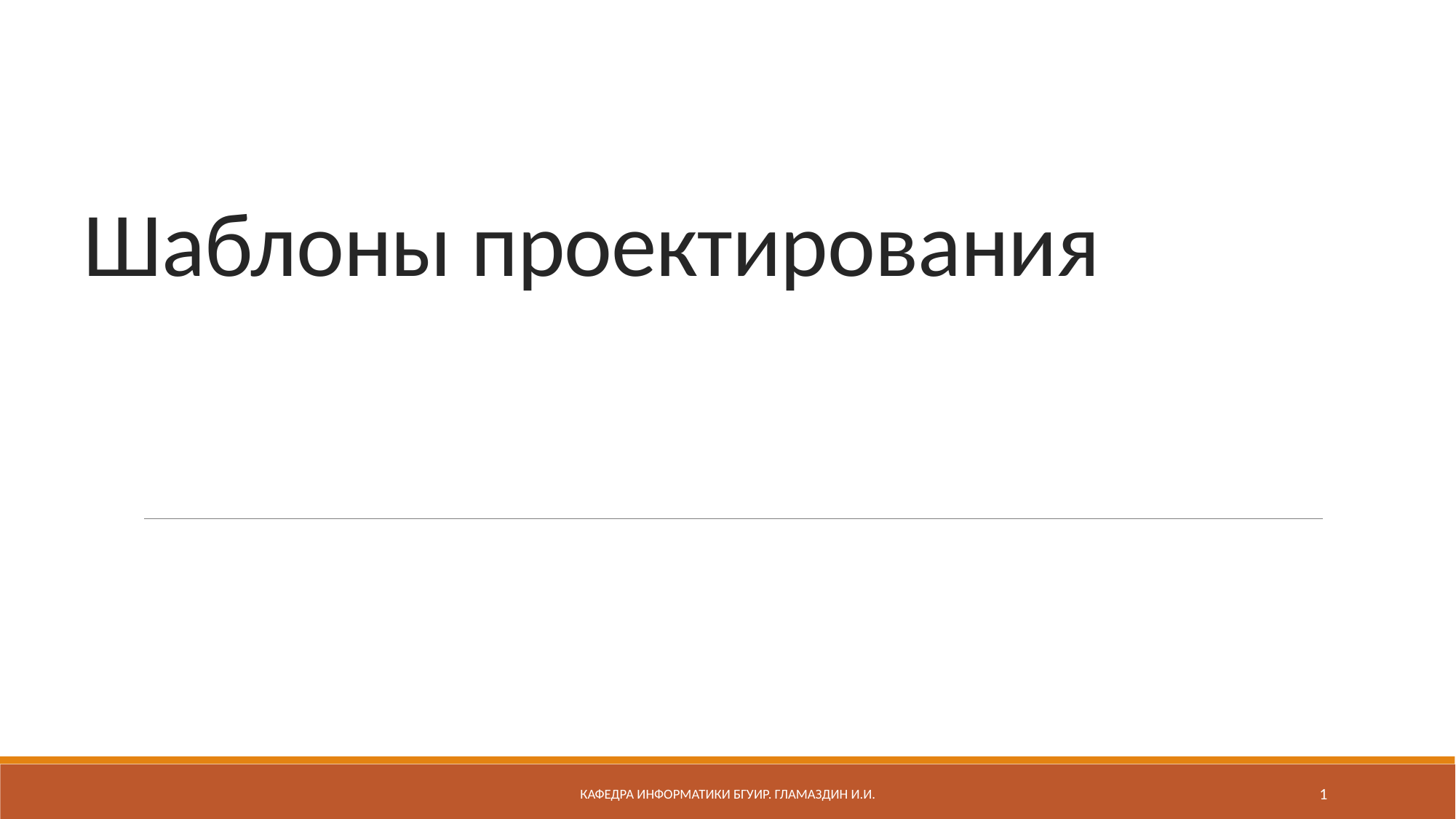

# Шаблоны проектирования

Кафедра информатики бгуир. Гламаздин И.и.
1